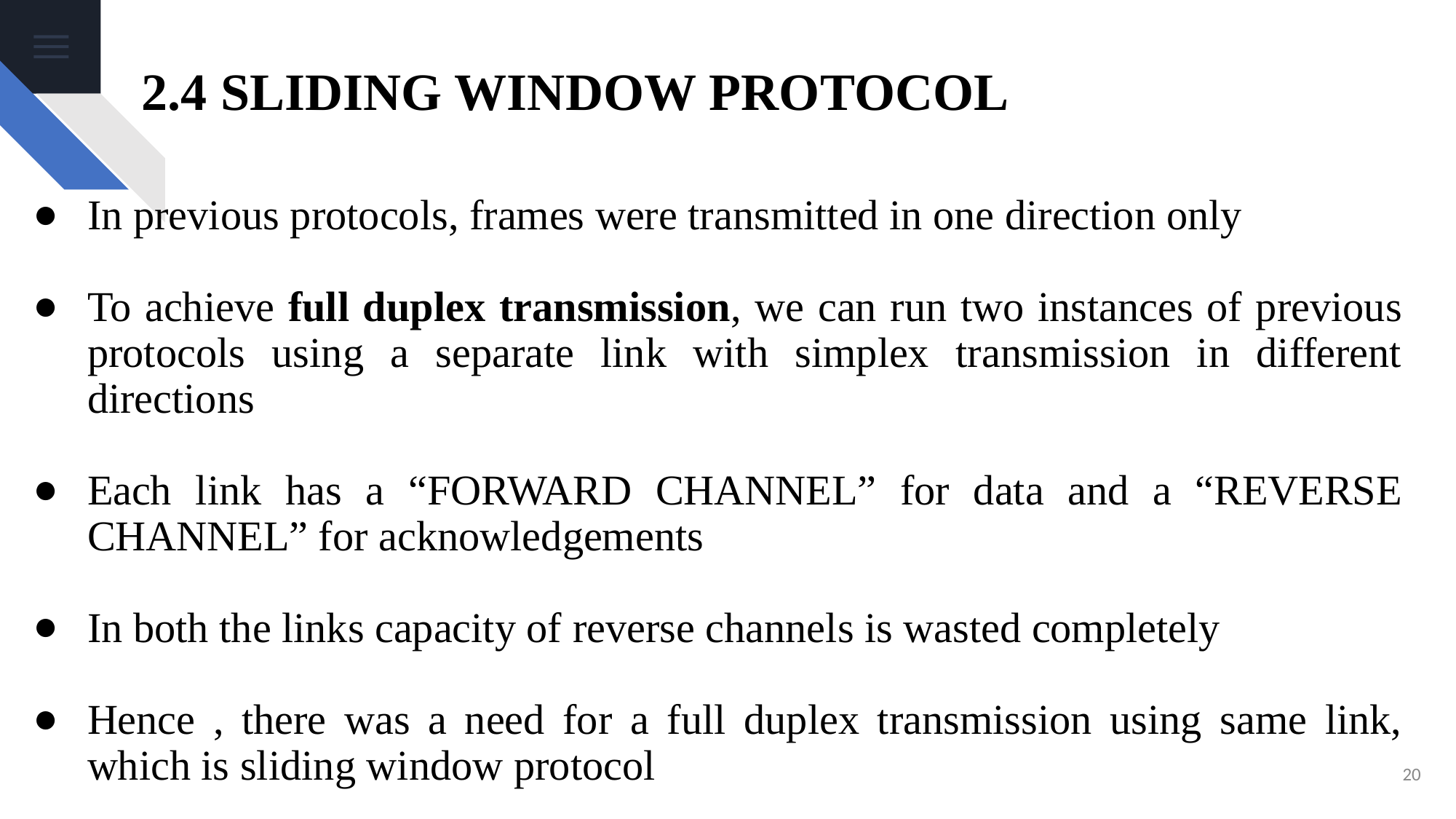

# 2.4 SLIDING WINDOW PROTOCOL
In previous protocols, frames were transmitted in one direction only

To achieve full duplex transmission, we can run two instances of previous protocols using a separate link with simplex transmission in different directions

Each link has a “FORWARD CHANNEL” for data and a “REVERSE CHANNEL” for acknowledgements

In both the links capacity of reverse channels is wasted completely

Hence , there was a need for a full duplex transmission using same link, which is sliding window protocol
20